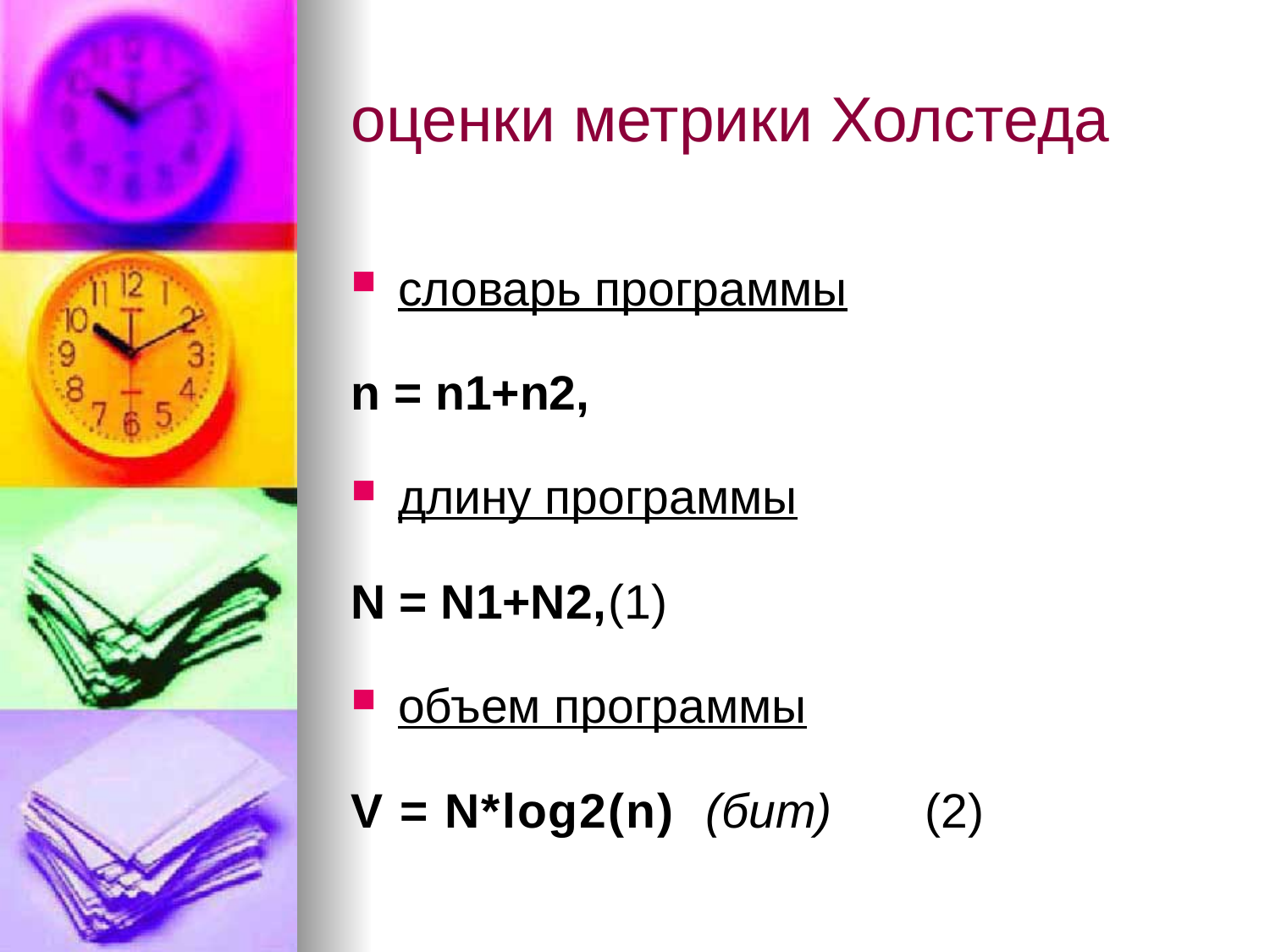

# оценки метрики Холстеда
словарь программы
n = n1+n2,
длину программы
N = N1+N2,	(1)
объем программы
V = N*log2(n)  (бит)	(2)
174